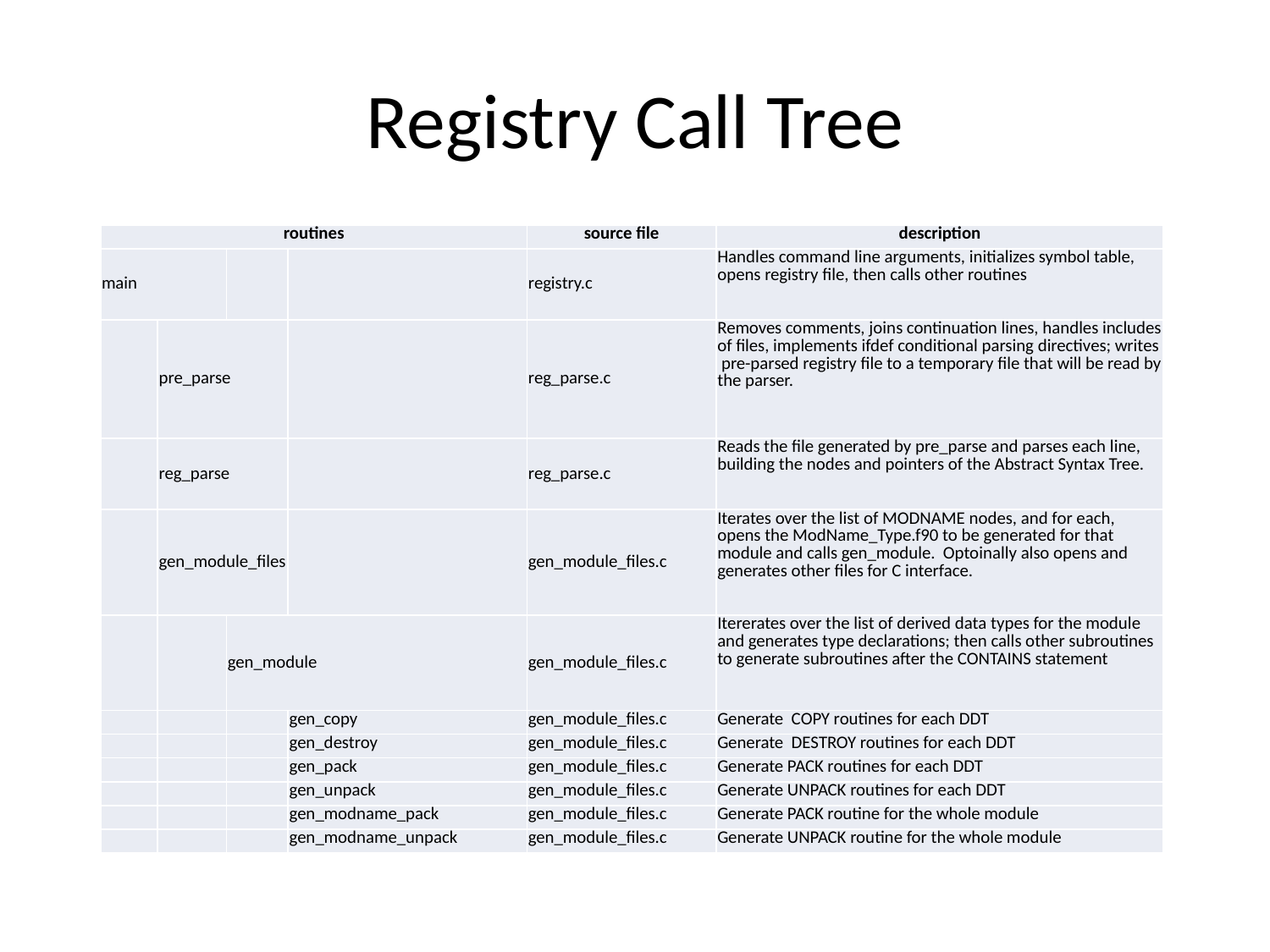

# Registry Call Tree
| routines |  |  |  | source file | description |
| --- | --- | --- | --- | --- | --- |
| main |  |  |  | registry.c | Handles command line arguments, initializes symbol table, opens registry file, then calls other routines |
|  | pre\_parse |  |  | reg\_parse.c | Removes comments, joins continuation lines, handles includes of files, implements ifdef conditional parsing directives; writes pre-parsed registry file to a temporary file that will be read by the parser. |
|  | reg\_parse |  |  | reg\_parse.c | Reads the file generated by pre\_parse and parses each line, building the nodes and pointers of the Abstract Syntax Tree. |
|  | gen\_module\_files |  |  | gen\_module\_files.c | Iterates over the list of MODNAME nodes, and for each, opens the ModName\_Type.f90 to be generated for that module and calls gen\_module. Optoinally also opens and generates other files for C interface. |
|  |  | gen\_module |  | gen\_module\_files.c | Itererates over the list of derived data types for the module and generates type declarations; then calls other subroutines to generate subroutines after the CONTAINS statement |
|  |  |  | gen\_copy | gen\_module\_files.c | Generate COPY routines for each DDT |
|  |  |  | gen\_destroy | gen\_module\_files.c | Generate DESTROY routines for each DDT |
|  |  |  | gen\_pack | gen\_module\_files.c | Generate PACK routines for each DDT |
|  |  |  | gen\_unpack | gen\_module\_files.c | Generate UNPACK routines for each DDT |
|  |  |  | gen\_modname\_pack | gen\_module\_files.c | Generate PACK routine for the whole module |
|  |  |  | gen\_modname\_unpack | gen\_module\_files.c | Generate UNPACK routine for the whole module |